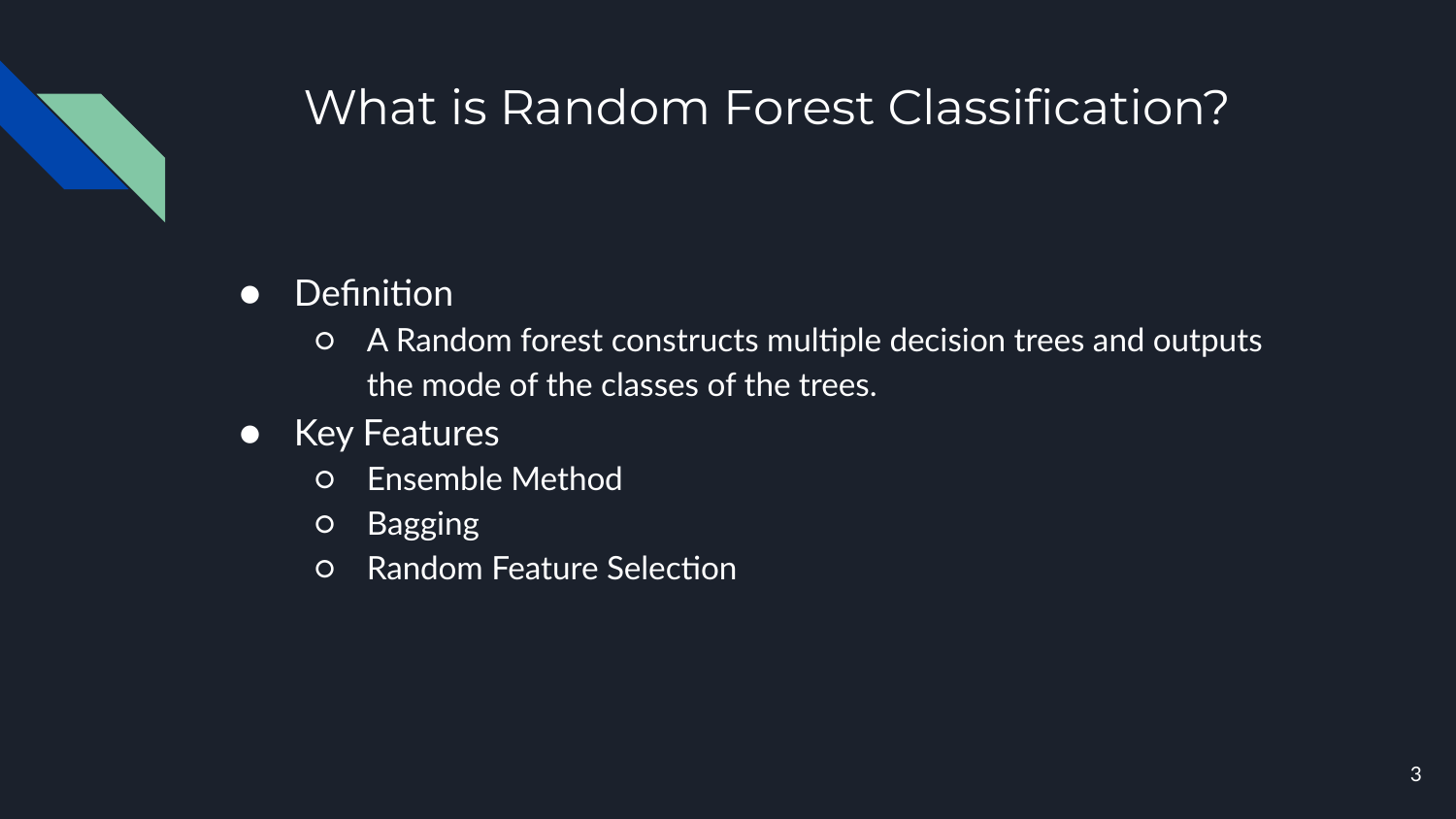

# What is Random Forest Classification?
Definition
A Random forest constructs multiple decision trees and outputs the mode of the classes of the trees.
Key Features
Ensemble Method
Bagging
Random Feature Selection
3